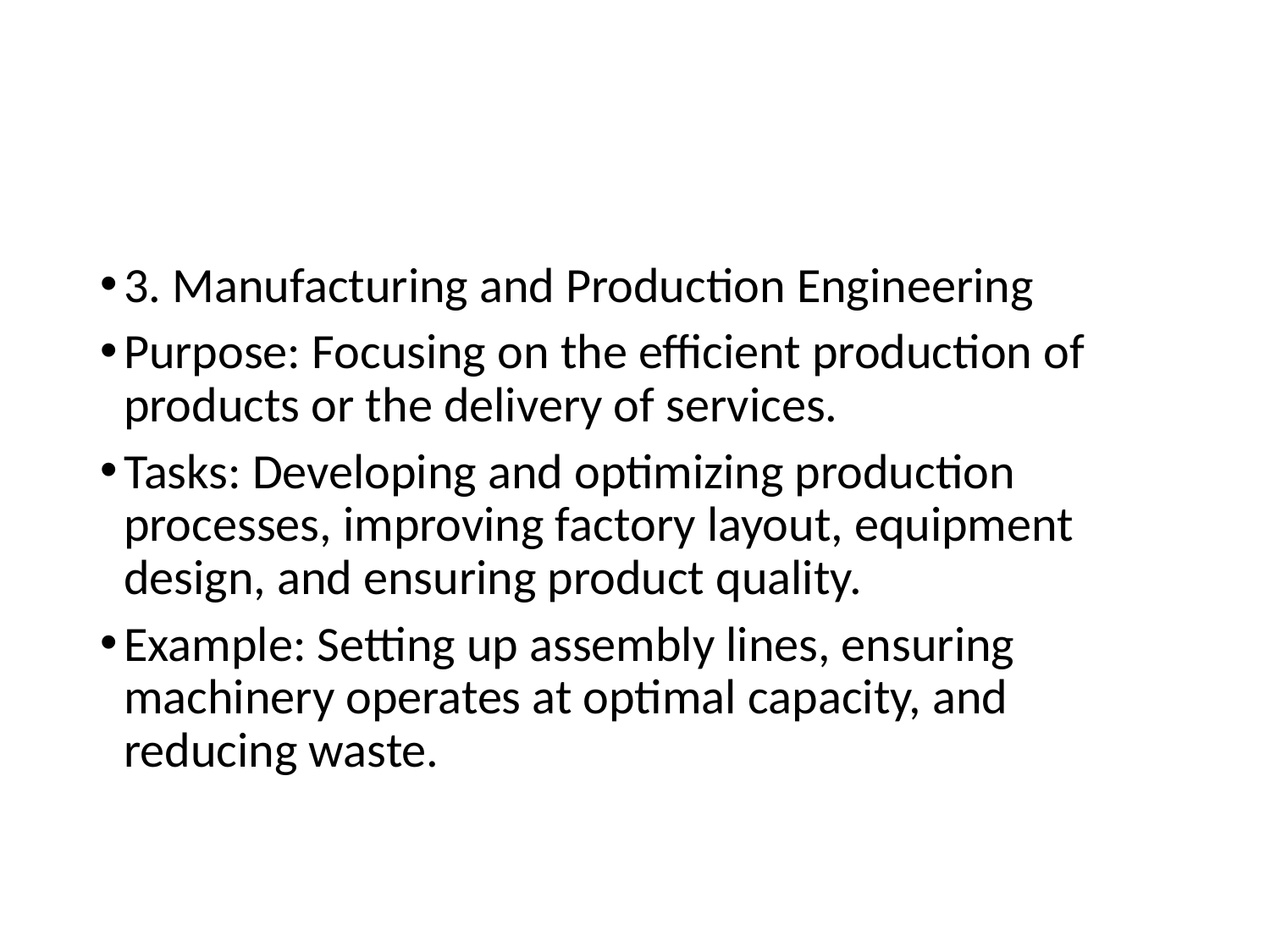

#
3. Manufacturing and Production Engineering
Purpose: Focusing on the efficient production of products or the delivery of services.
Tasks: Developing and optimizing production processes, improving factory layout, equipment design, and ensuring product quality.
Example: Setting up assembly lines, ensuring machinery operates at optimal capacity, and reducing waste.